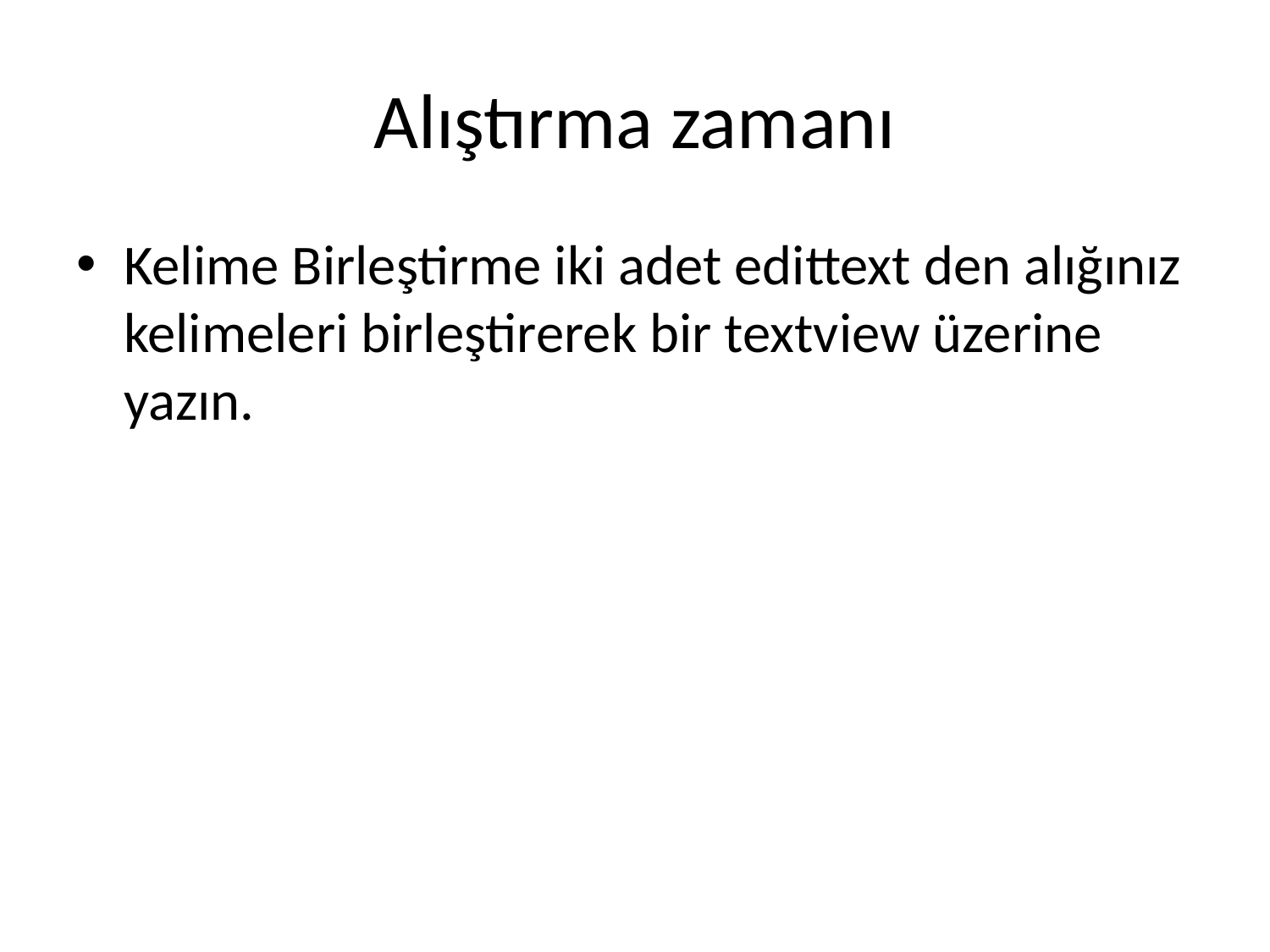

# Alıştırma zamanı
Kelime Birleştirme iki adet edittext den alığınız kelimeleri birleştirerek bir textview üzerine yazın.